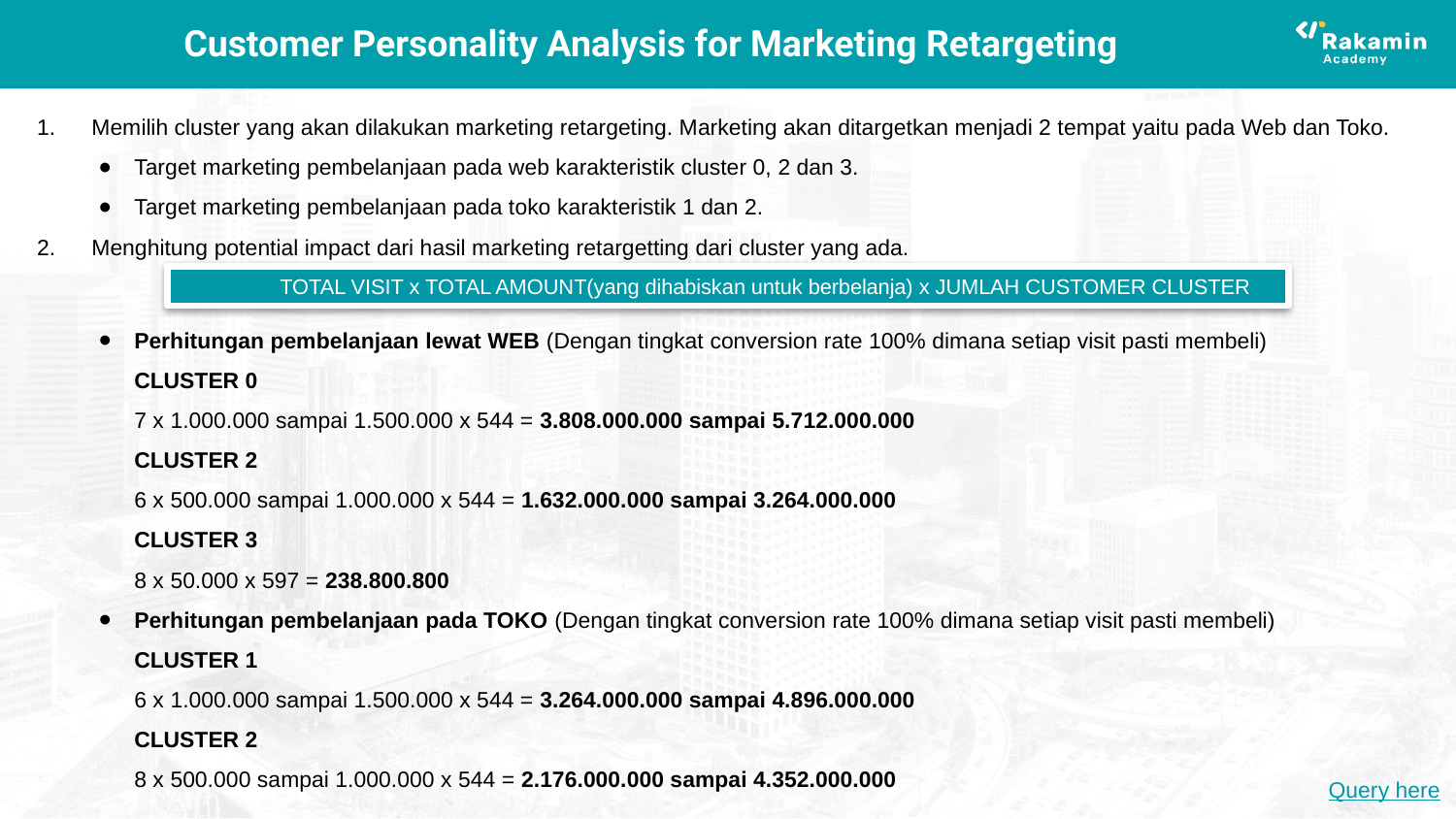

# Customer Personality Analysis for Marketing Retargeting
Memilih cluster yang akan dilakukan marketing retargeting. Marketing akan ditargetkan menjadi 2 tempat yaitu pada Web dan Toko.
Target marketing pembelanjaan pada web karakteristik cluster 0, 2 dan 3.
Target marketing pembelanjaan pada toko karakteristik 1 dan 2.
Menghitung potential impact dari hasil marketing retargetting dari cluster yang ada.

Perhitungan pembelanjaan lewat WEB (Dengan tingkat conversion rate 100% dimana setiap visit pasti membeli)
CLUSTER 0
7 x 1.000.000 sampai 1.500.000 x 544 = 3.808.000.000 sampai 5.712.000.000
CLUSTER 2
6 x 500.000 sampai 1.000.000 x 544 = 1.632.000.000 sampai 3.264.000.000
CLUSTER 3
8 x 50.000 x 597 = 238.800.800
Perhitungan pembelanjaan pada TOKO (Dengan tingkat conversion rate 100% dimana setiap visit pasti membeli)
CLUSTER 1
6 x 1.000.000 sampai 1.500.000 x 544 = 3.264.000.000 sampai 4.896.000.000
CLUSTER 2
8 x 500.000 sampai 1.000.000 x 544 = 2.176.000.000 sampai 4.352.000.000
TOTAL VISIT x TOTAL AMOUNT(yang dihabiskan untuk berbelanja) x JUMLAH CUSTOMER CLUSTER
Query here